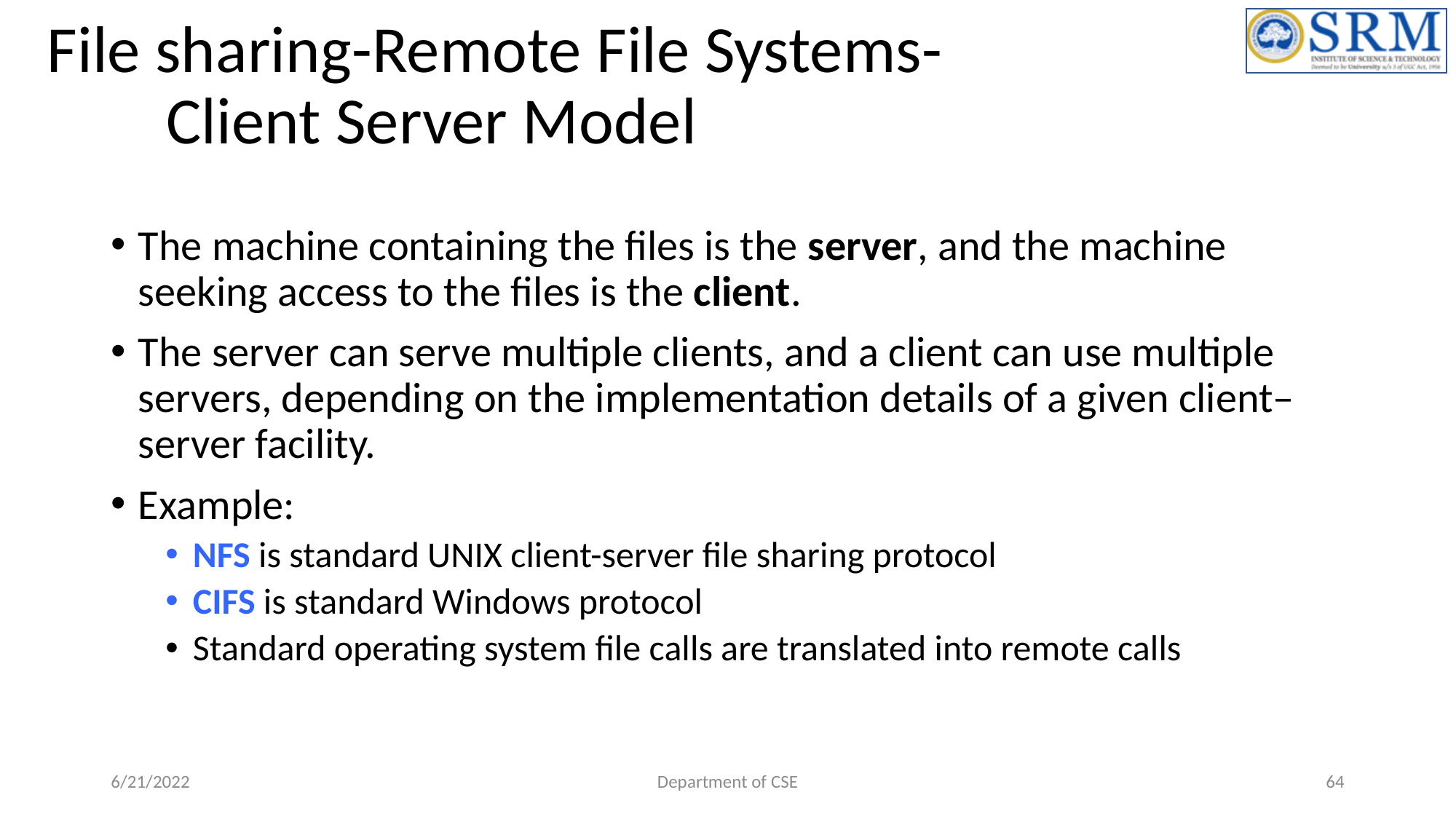

# File sharing-Remote File Systems- Client Server Model
The machine containing the files is the server, and the machine seeking access to the files is the client.
The server can serve multiple clients, and a client can use multiple servers, depending on the implementation details of a given client–server facility.
Example:
NFS is standard UNIX client-server file sharing protocol
CIFS is standard Windows protocol
Standard operating system file calls are translated into remote calls

6/21/2022
Department of CSE
64